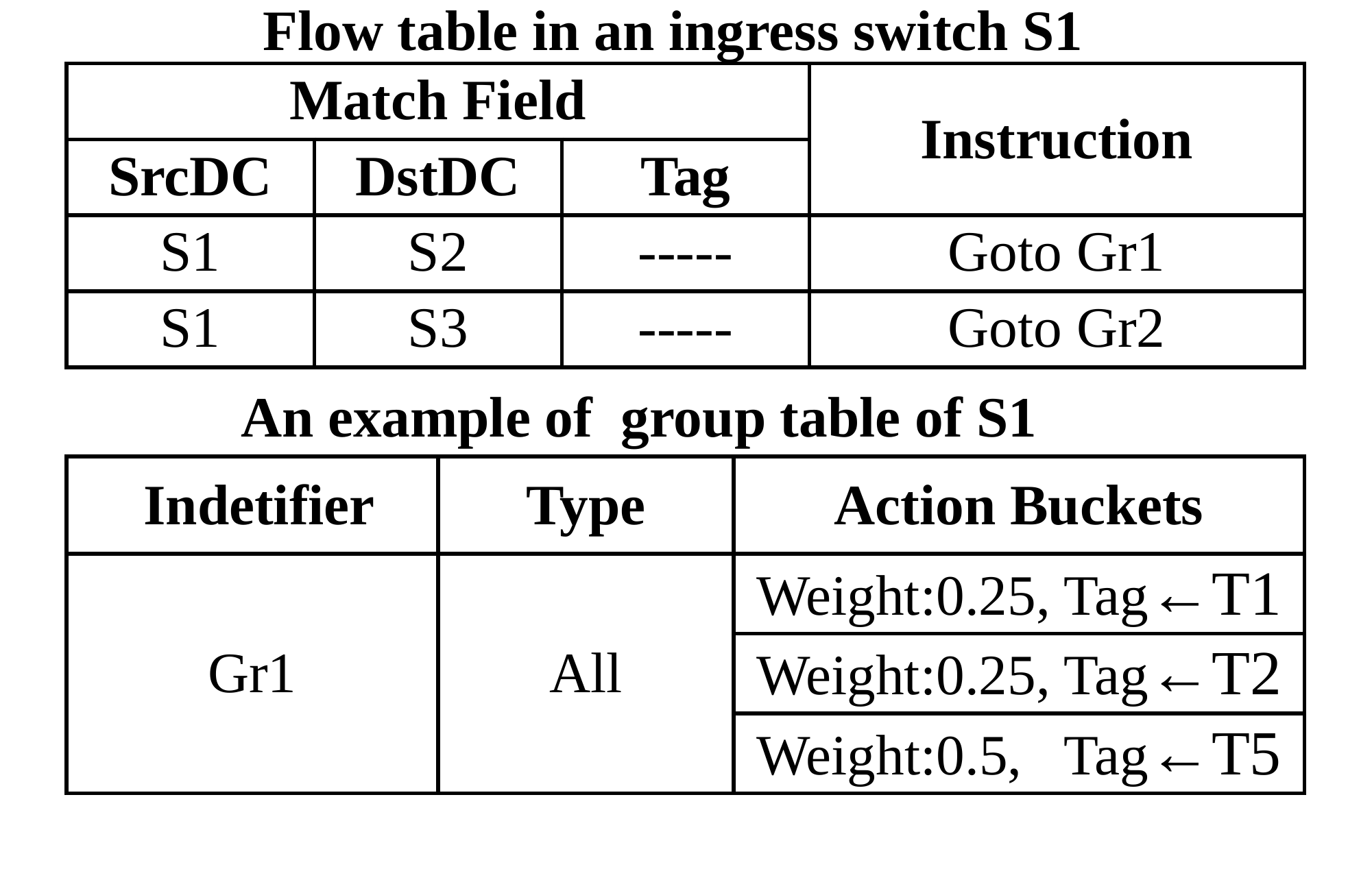

Flow table in an ingress switch S1
| Match Field |  |  | Instruction |
| --- | --- | --- | --- |
| SrcDC | DstDC | Tag |  |
| S1 | S2 | ----- | Goto Gr1 |
| S1 | S3 | ----- | Goto Gr2 |
An example of  group table of S1
| Indetifier | Type | Action Buckets |
| --- | --- | --- |
| Gr1 | All | Weight:0.25, Tag←T1 |
|  |  | Weight:0.25, Tag←T2 |
|  |  | Weight:0.5, Tag←T5 |